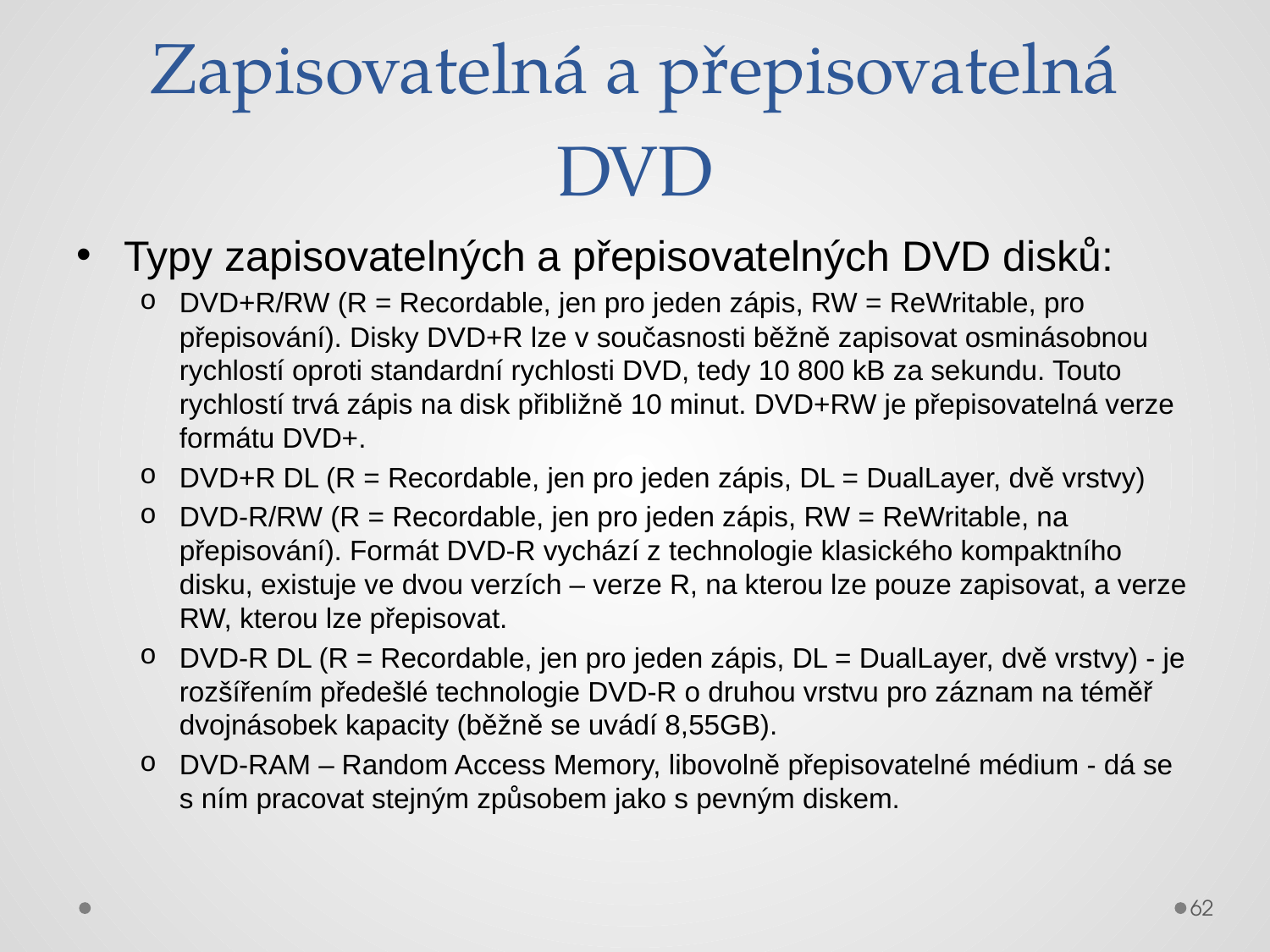

# Zapisovatelná a přepisovatelná DVD
Typy zapisovatelných a přepisovatelných DVD disků:
DVD+R/RW (R = Recordable, jen pro jeden zápis, RW = ReWritable, pro přepisování). Disky DVD+R lze v současnosti běžně zapisovat osminásobnou rychlostí oproti standardní rychlosti DVD, tedy 10 800 kB za sekundu. Touto rychlostí trvá zápis na disk přibližně 10 minut. DVD+RW je přepisovatelná verze formátu DVD+.
DVD+R DL (R = Recordable, jen pro jeden zápis, DL = DualLayer, dvě vrstvy)
DVD-R/RW (R = Recordable, jen pro jeden zápis, RW = ReWritable, na přepisování). Formát DVD-R vychází z technologie klasického kompaktního disku, existuje ve dvou verzích – verze R, na kterou lze pouze zapisovat, a verze RW, kterou lze přepisovat.
DVD-R DL (R = Recordable, jen pro jeden zápis, DL = DualLayer, dvě vrstvy) - je rozšířením předešlé technologie DVD-R o druhou vrstvu pro záznam na téměř dvojnásobek kapacity (běžně se uvádí 8,55GB).
DVD-RAM – Random Access Memory, libovolně přepisovatelné médium - dá se s ním pracovat stejným způsobem jako s pevným diskem.
62